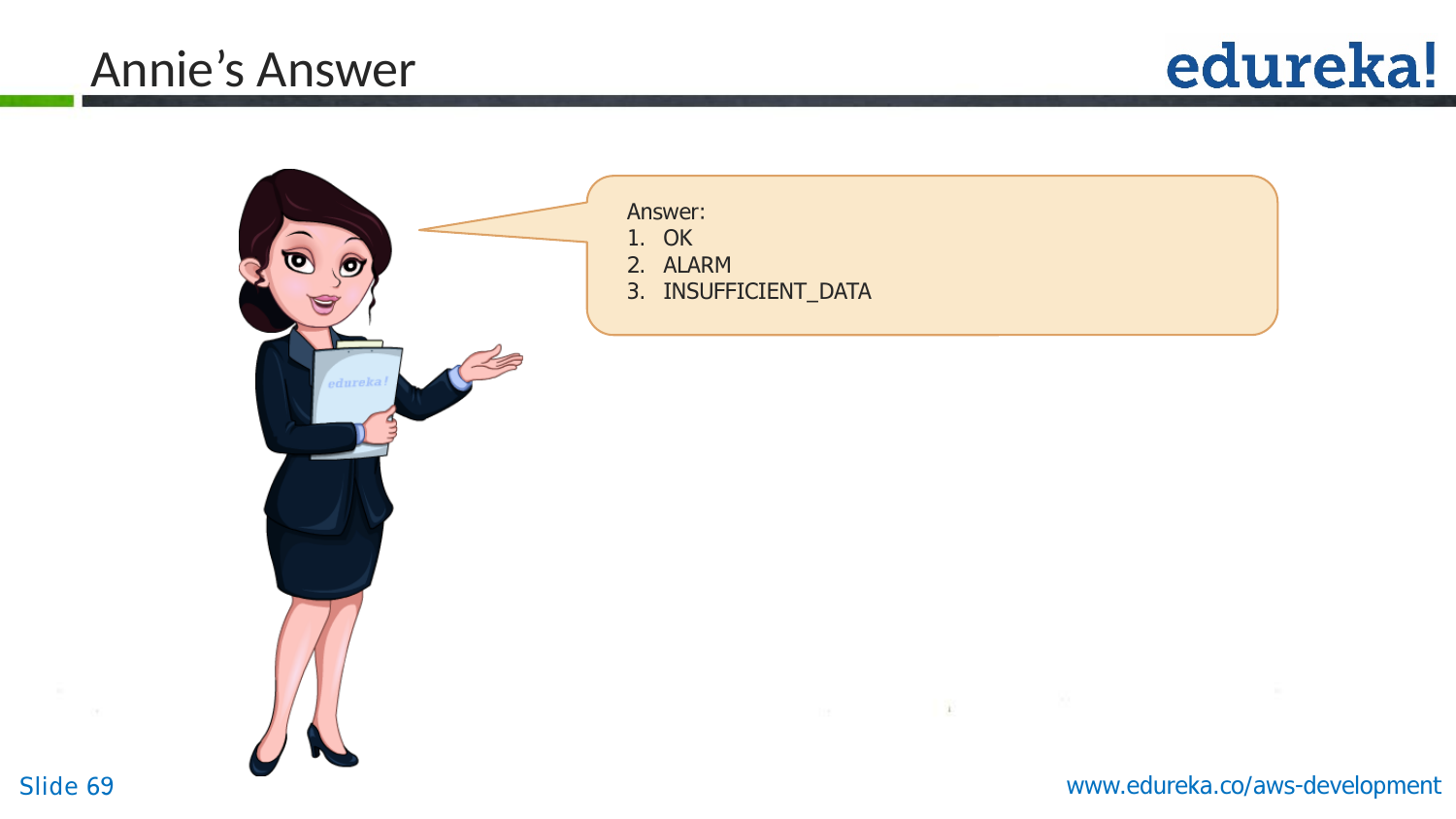

# Annie’s Answer

Answer:
OK
ALARM
INSUFFICIENT_DATA